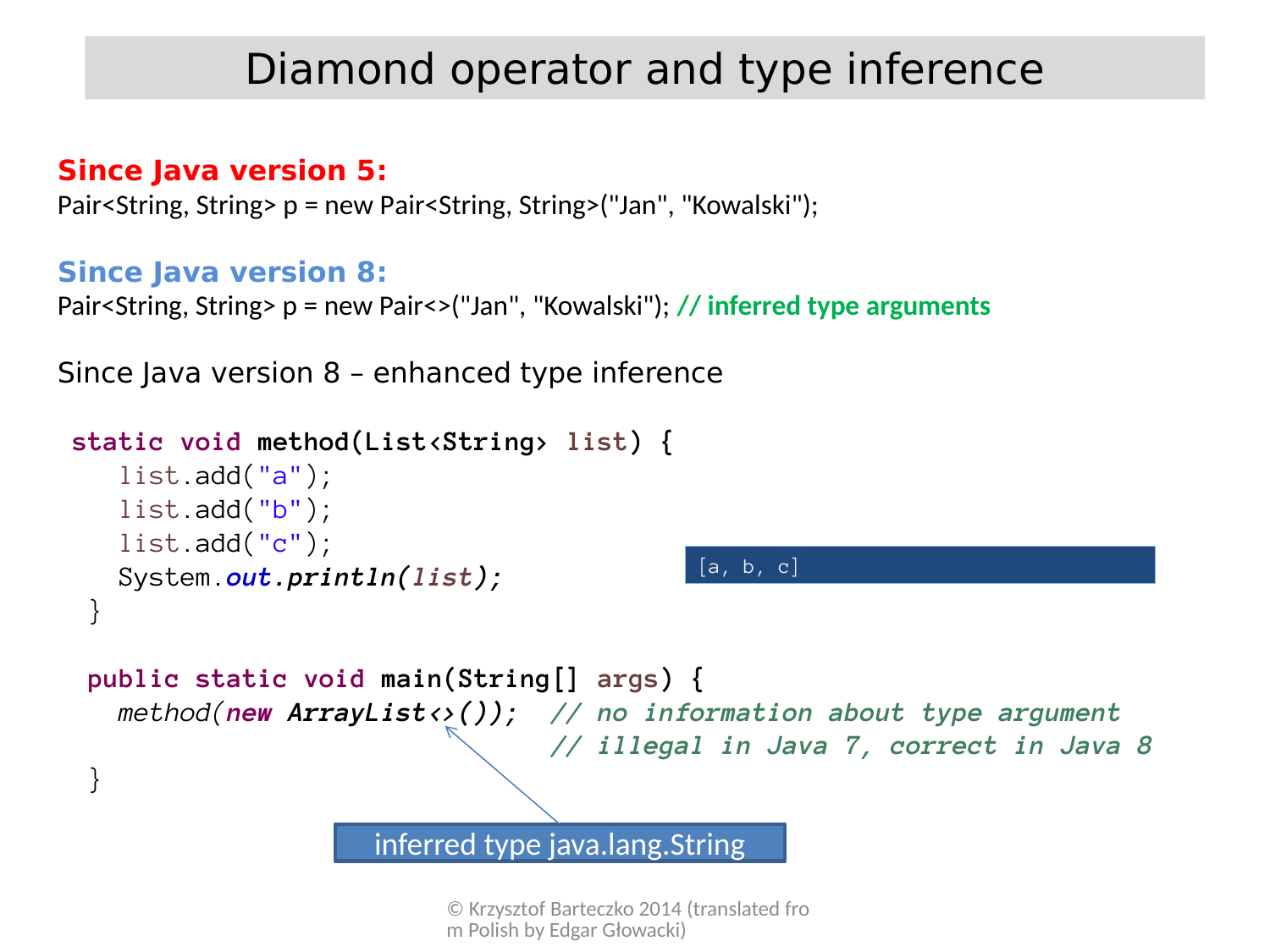

Diamond operator and type inference
Since Java version 5:
Pair<String, String> p = new Pair<String, String>("Jan", "Kowalski");

Since Java version 8:
Pair<String, String> p = new Pair<>("Jan", "Kowalski"); // inferred type arguments

Since Java version 8 – enhanced type inference

 static void method(List<String> list) {
    list.add("a");
    list.add("b");
    list.add("c");
    System.out.println(list);
  }

  public static void main(String[] args) {
    method(new ArrayList<>());  // no information about type argument
                                // illegal in Java 7, correct in Java 8
  }

[a, b, c]
inferred type java.lang.String
© Krzysztof Barteczko 2014 (translated from Polish by Edgar Głowacki)